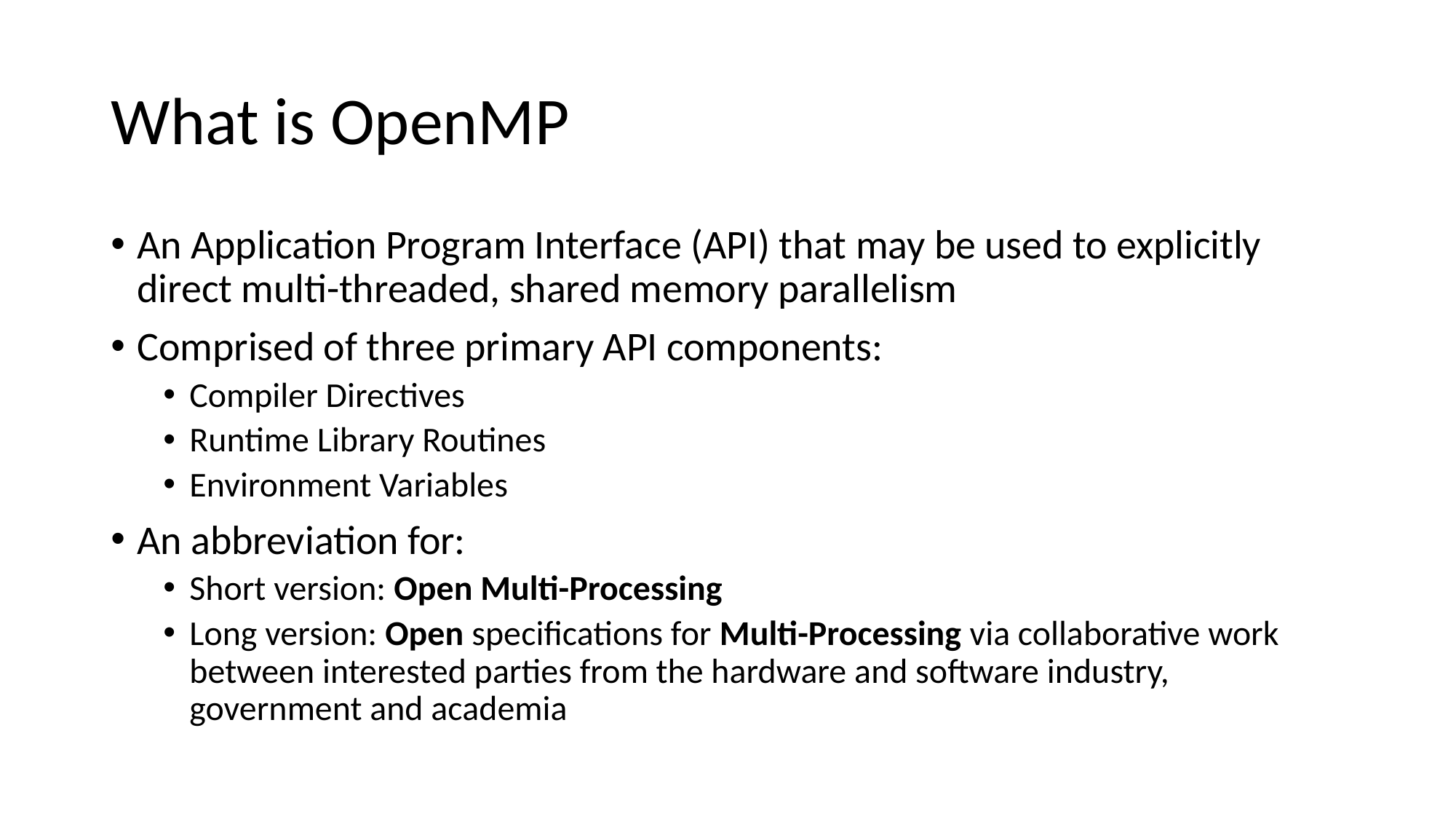

# What is OpenMP
An Application Program Interface (API) that may be used to explicitly direct multi-threaded, shared memory parallelism
Comprised of three primary API components:
Compiler Directives
Runtime Library Routines
Environment Variables
An abbreviation for:
Short version: Open Multi-Processing
Long version: Open specifications for Multi-Processing via collaborative work between interested parties from the hardware and software industry, government and academia